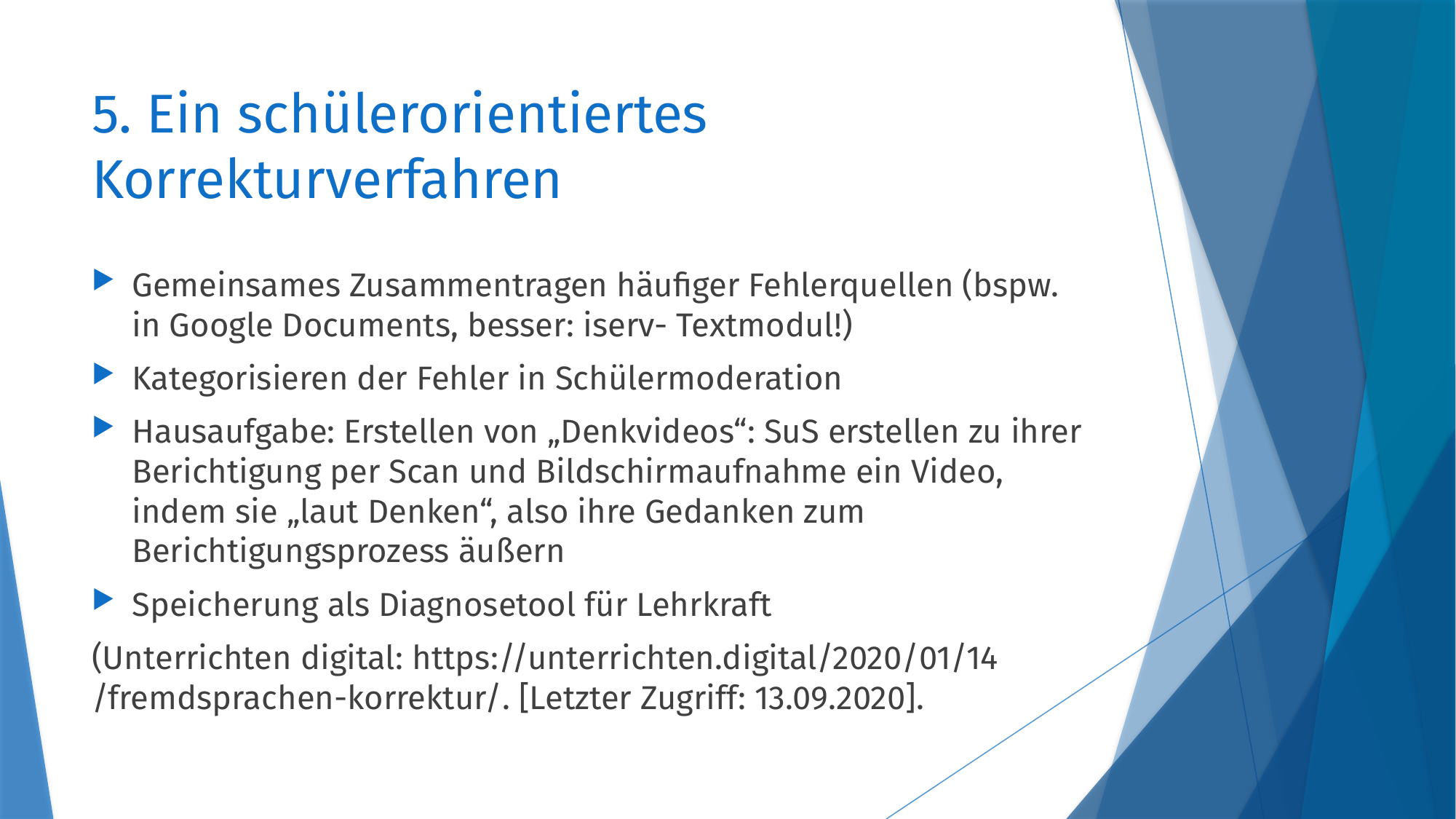

# 5. Ein schülerorientiertes Korrekturverfahren
Gemeinsames Zusammentragen häufiger Fehlerquellen (bspw. in Google Documents, besser: iserv- Textmodul!)
Kategorisieren der Fehler in Schülermoderation
Hausaufgabe: Erstellen von „Denkvideos“: SuS erstellen zu ihrer Berichtigung per Scan und Bildschirmaufnahme ein Video, indem sie „laut Denken“, also ihre Gedanken zum Berichtigungsprozess äußern
Speicherung als Diagnosetool für Lehrkraft
(Unterrichten digital: https://unterrichten.digital/2020/01/14 /fremdsprachen-korrektur/. [Letzter Zugriff: 13.09.2020].